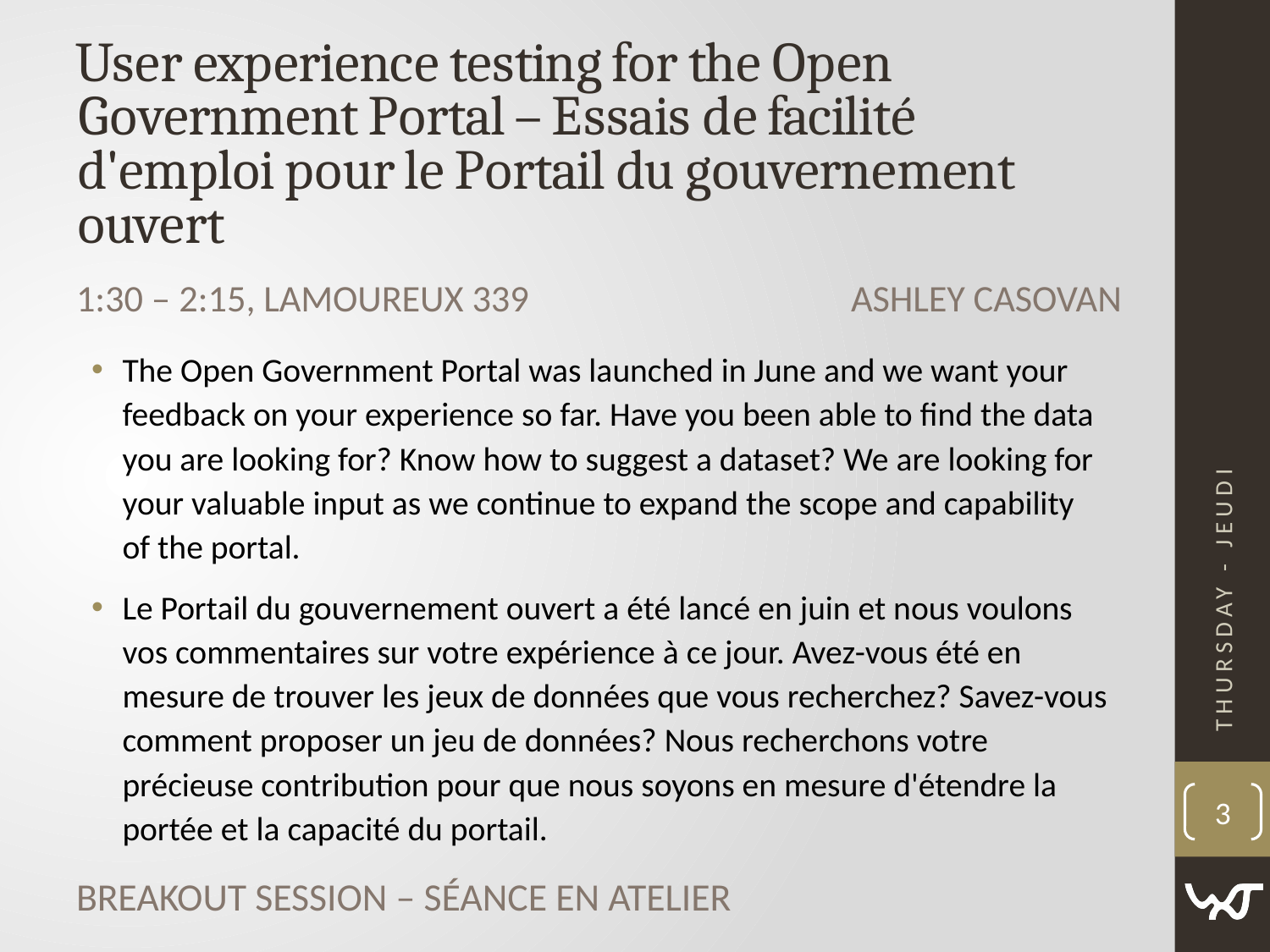

# User experience testing for the Open Government Portal – Essais de facilité d'emploi pour le Portail du gouvernement ouvert
Ashley Casovan
1:30 ‒ 2:15, Lamoureux 339
The Open Government Portal was launched in June and we want your feedback on your experience so far. Have you been able to find the data you are looking for? Know how to suggest a dataset? We are looking for your valuable input as we continue to expand the scope and capability of the portal.
Le Portail du gouvernement ouvert a été lancé en juin et nous voulons vos commentaires sur votre expérience à ce jour. Avez-vous été en mesure de trouver les jeux de données que vous recherchez? Savez-vous comment proposer un jeu de données? Nous recherchons votre précieuse contribution pour que nous soyons en mesure d'étendre la portée et la capacité du portail.
Thursday - Jeudi
3
Breakout Session – Séance en atelier